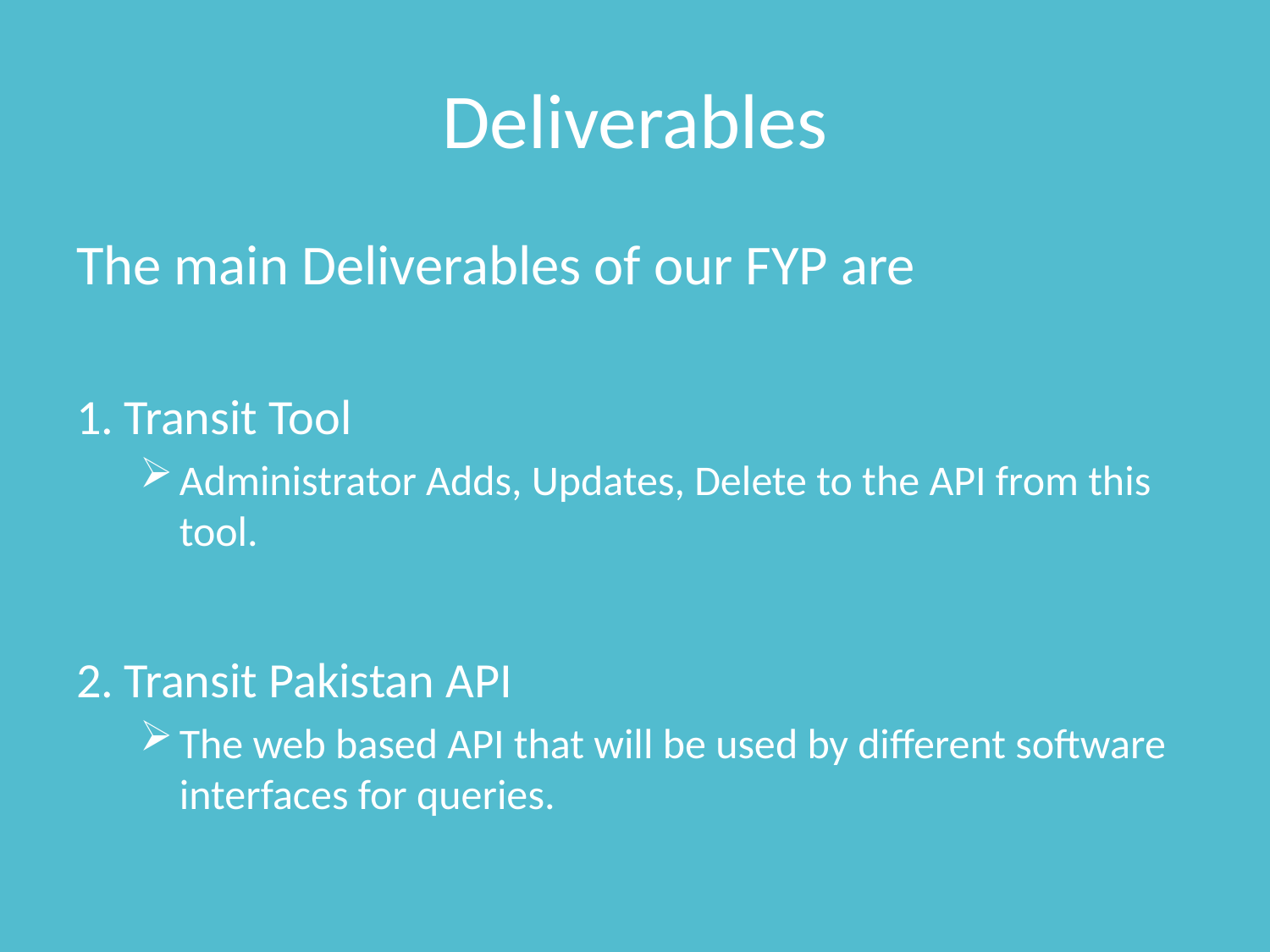

# Deliverables
The main Deliverables of our FYP are

Transit Tool
Administrator Adds, Updates, Delete to the API from this tool.

Transit Pakistan API
The web based API that will be used by different software interfaces for queries.